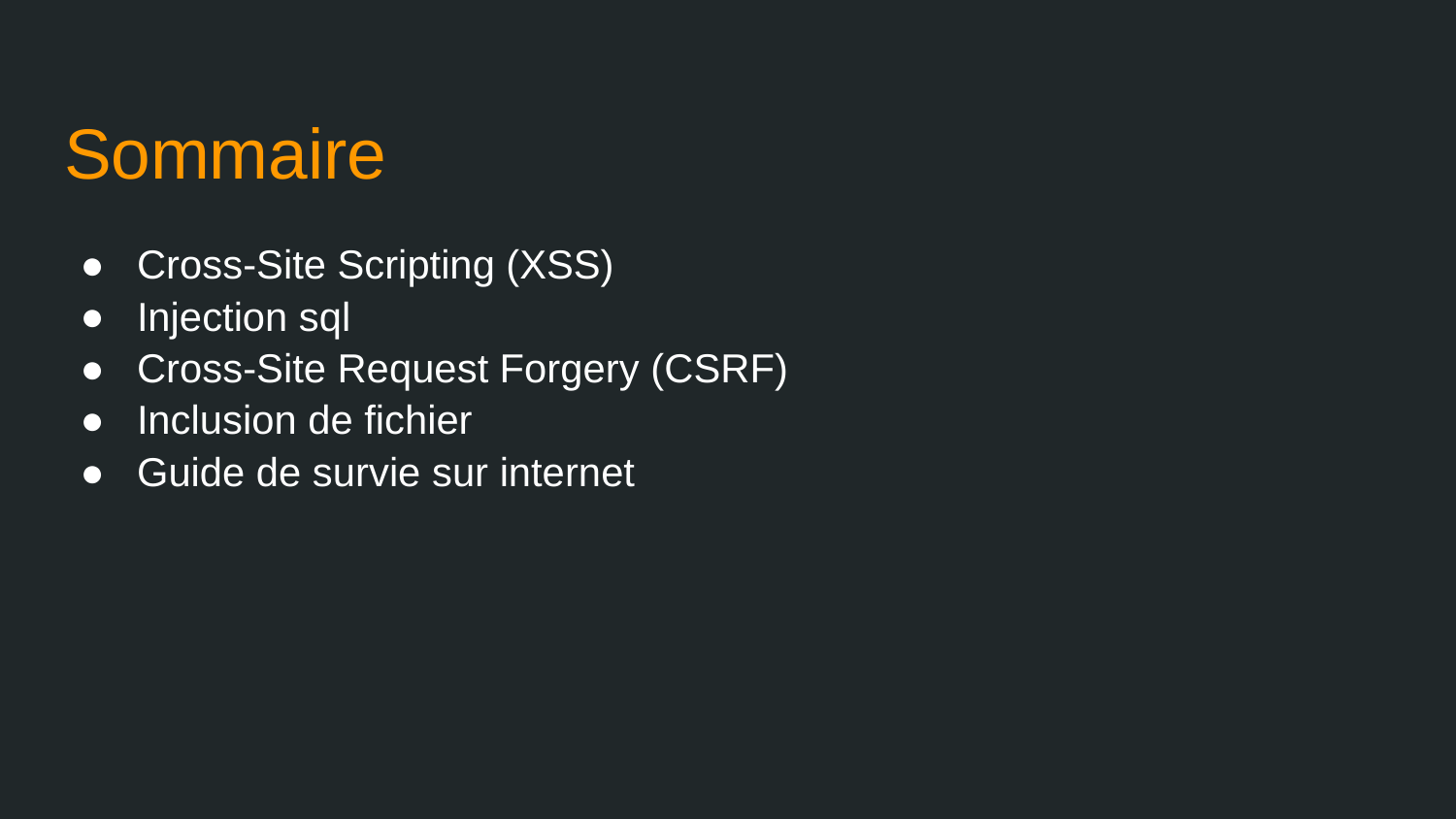

# Sommaire
Cross-Site Scripting (XSS)
Injection sql
Cross-Site Request Forgery (CSRF)
Inclusion de fichier
Guide de survie sur internet